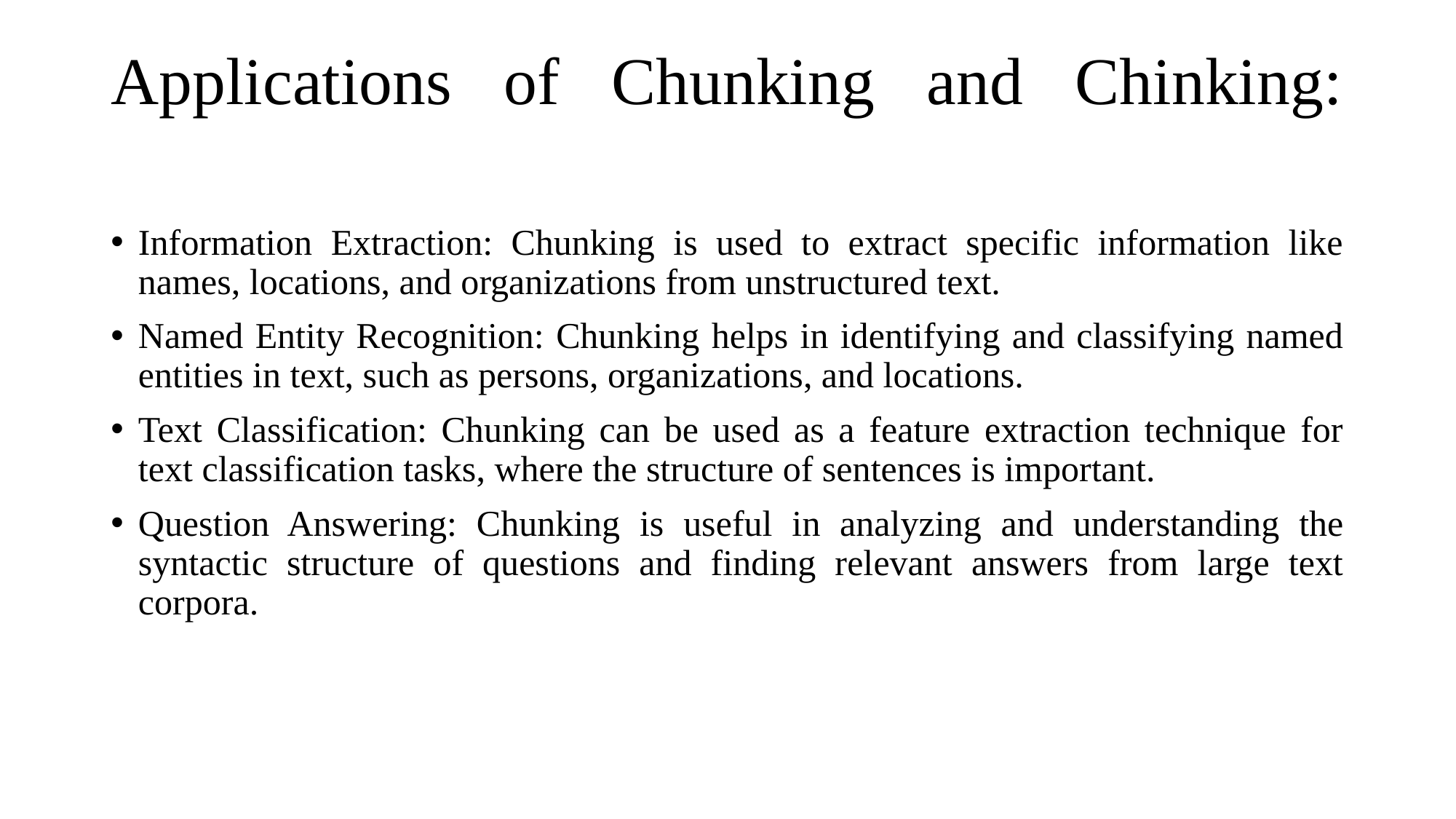

# Applications of Chunking and Chinking:
Information Extraction: Chunking is used to extract specific information like names, locations, and organizations from unstructured text.
Named Entity Recognition: Chunking helps in identifying and classifying named entities in text, such as persons, organizations, and locations.
Text Classification: Chunking can be used as a feature extraction technique for text classification tasks, where the structure of sentences is important.
Question Answering: Chunking is useful in analyzing and understanding the syntactic structure of questions and finding relevant answers from large text corpora.